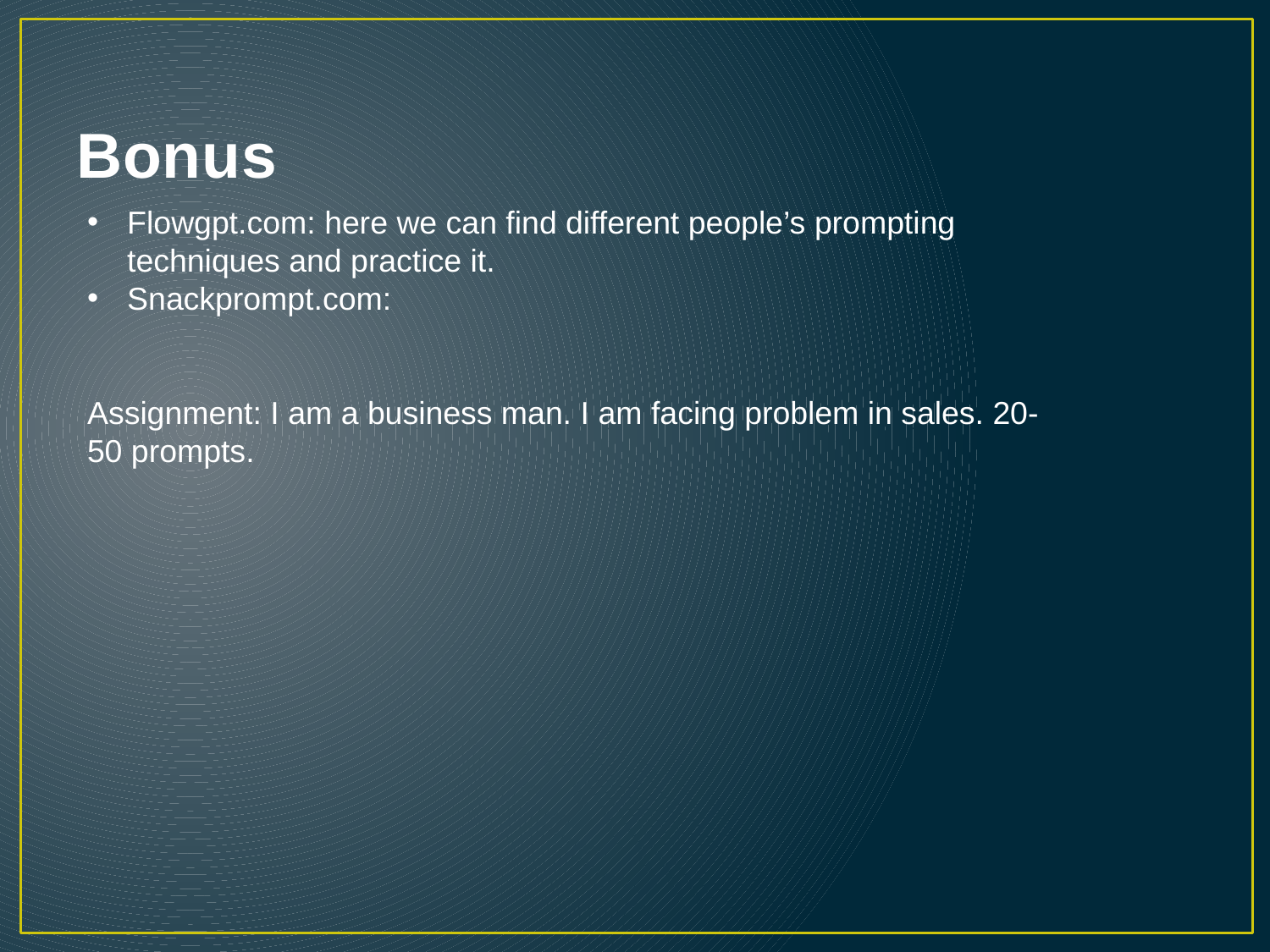

# Bonus
Flowgpt.com: here we can find different people’s prompting techniques and practice it.
Snackprompt.com:

Assignment: I am a business man. I am facing problem in sales. 20-50 prompts.